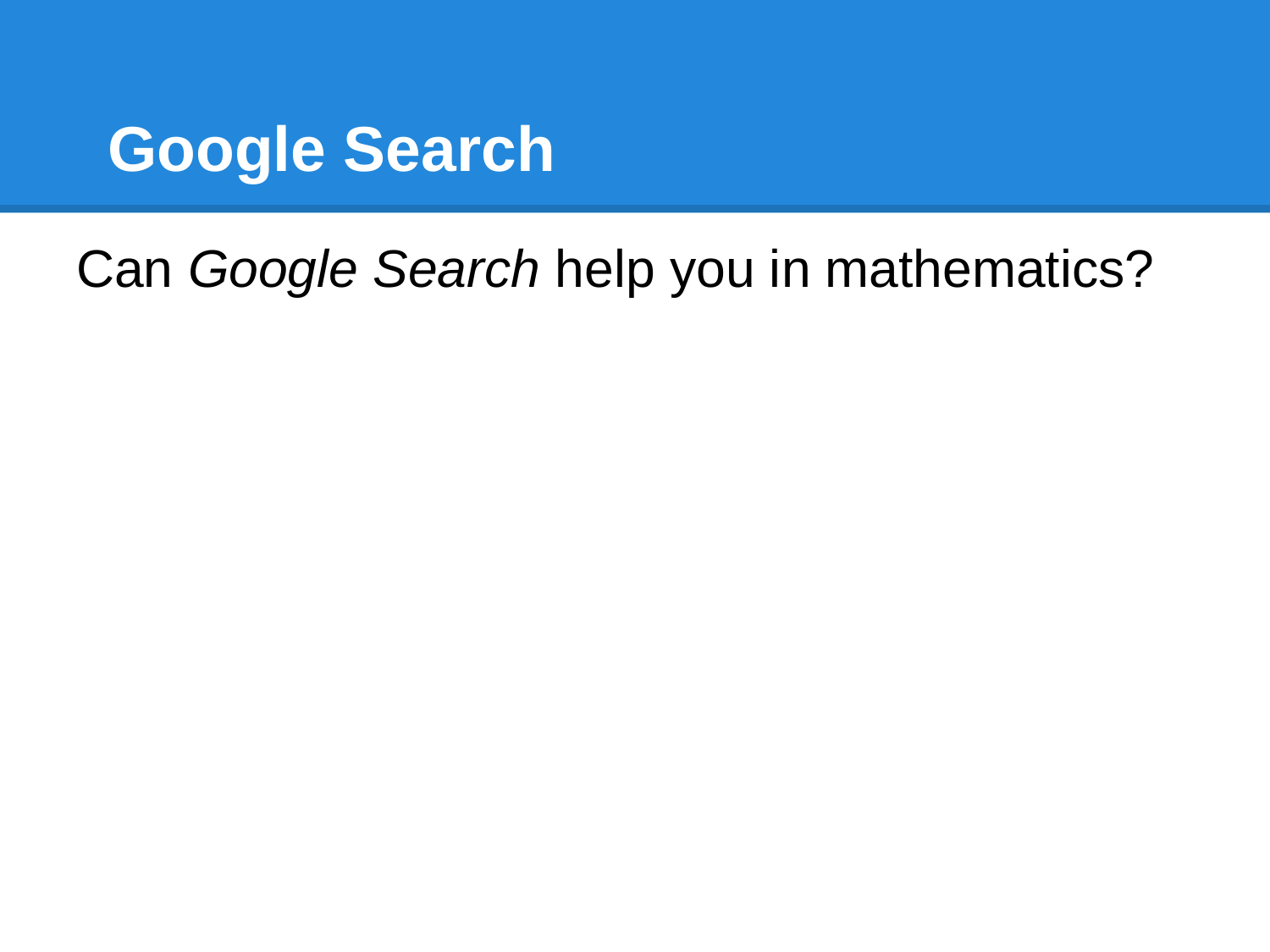

# Google Search
Can Google Search help you in mathematics?